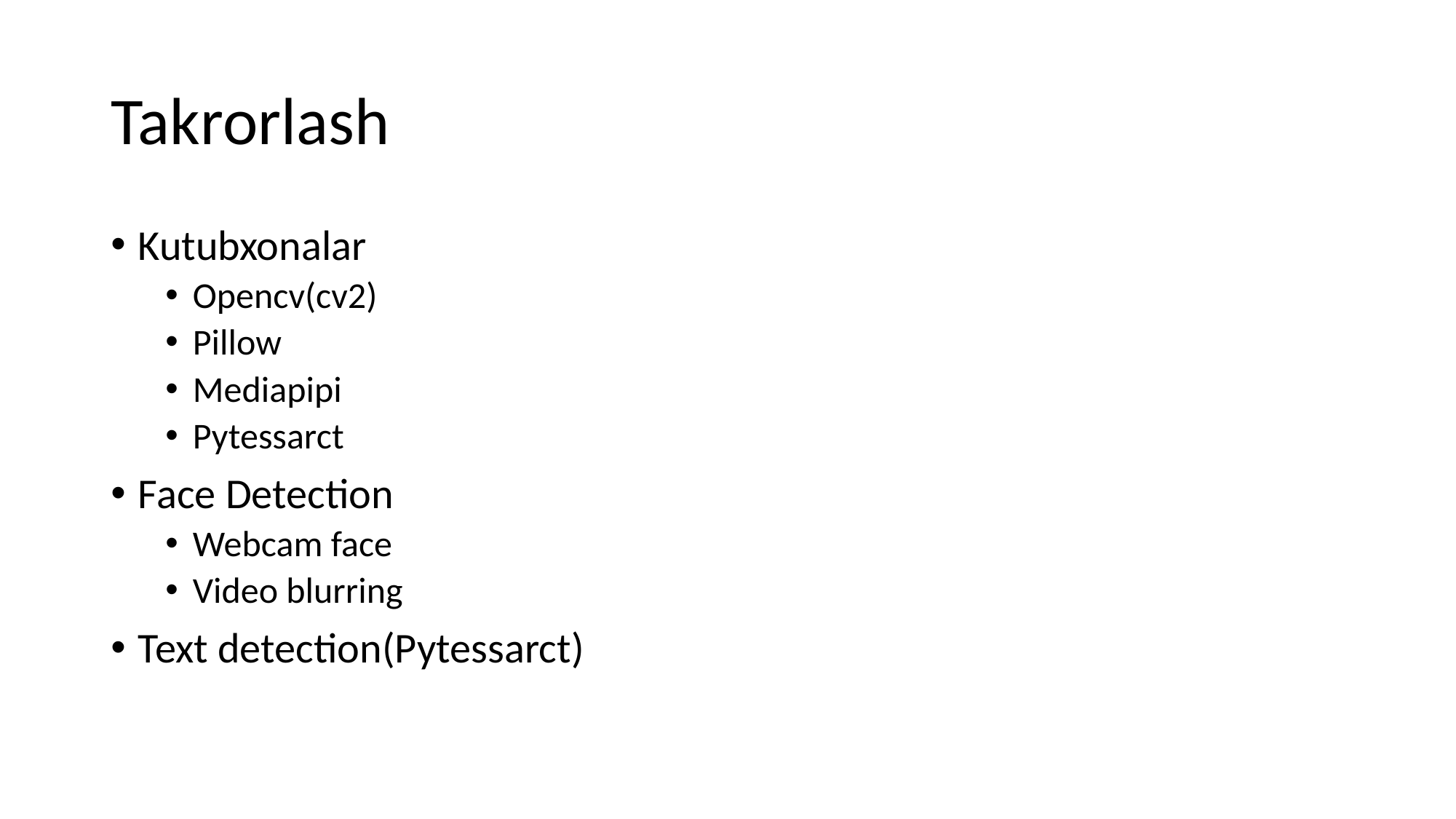

# Takrorlash
Kutubxonalar
Opencv(cv2)
Pillow
Mediapipi
Pytessarct
Face Detection
Webcam face
Video blurring
Text detection(Pytessarct)